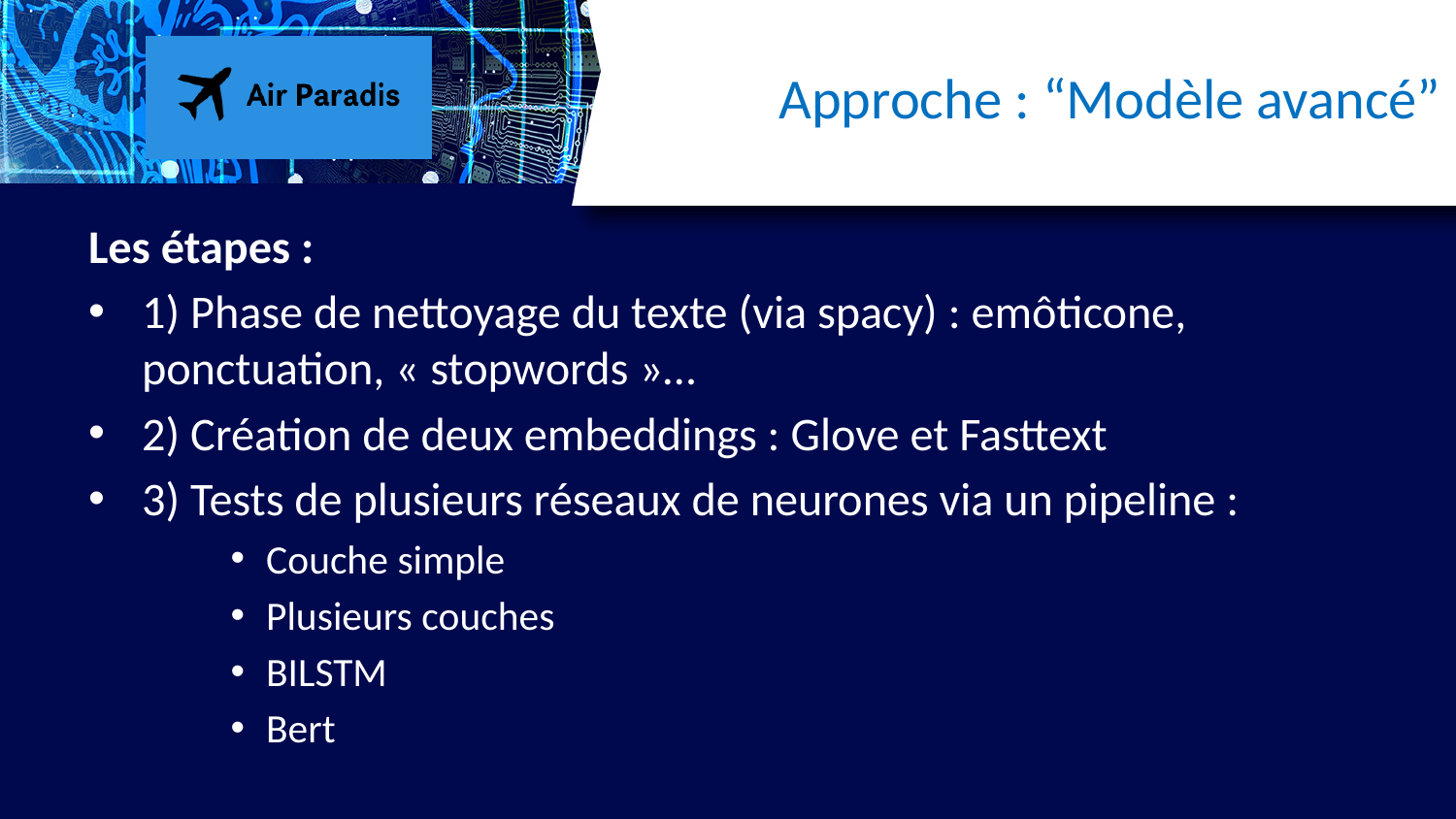

# Approche : “Modèle avancé”
Les étapes :
1) Phase de nettoyage du texte (via spacy) : emôticone, ponctuation, « stopwords »…
2) Création de deux embeddings : Glove et Fasttext
3) Tests de plusieurs réseaux de neurones via un pipeline :
Couche simple
Plusieurs couches
BILSTM
Bert